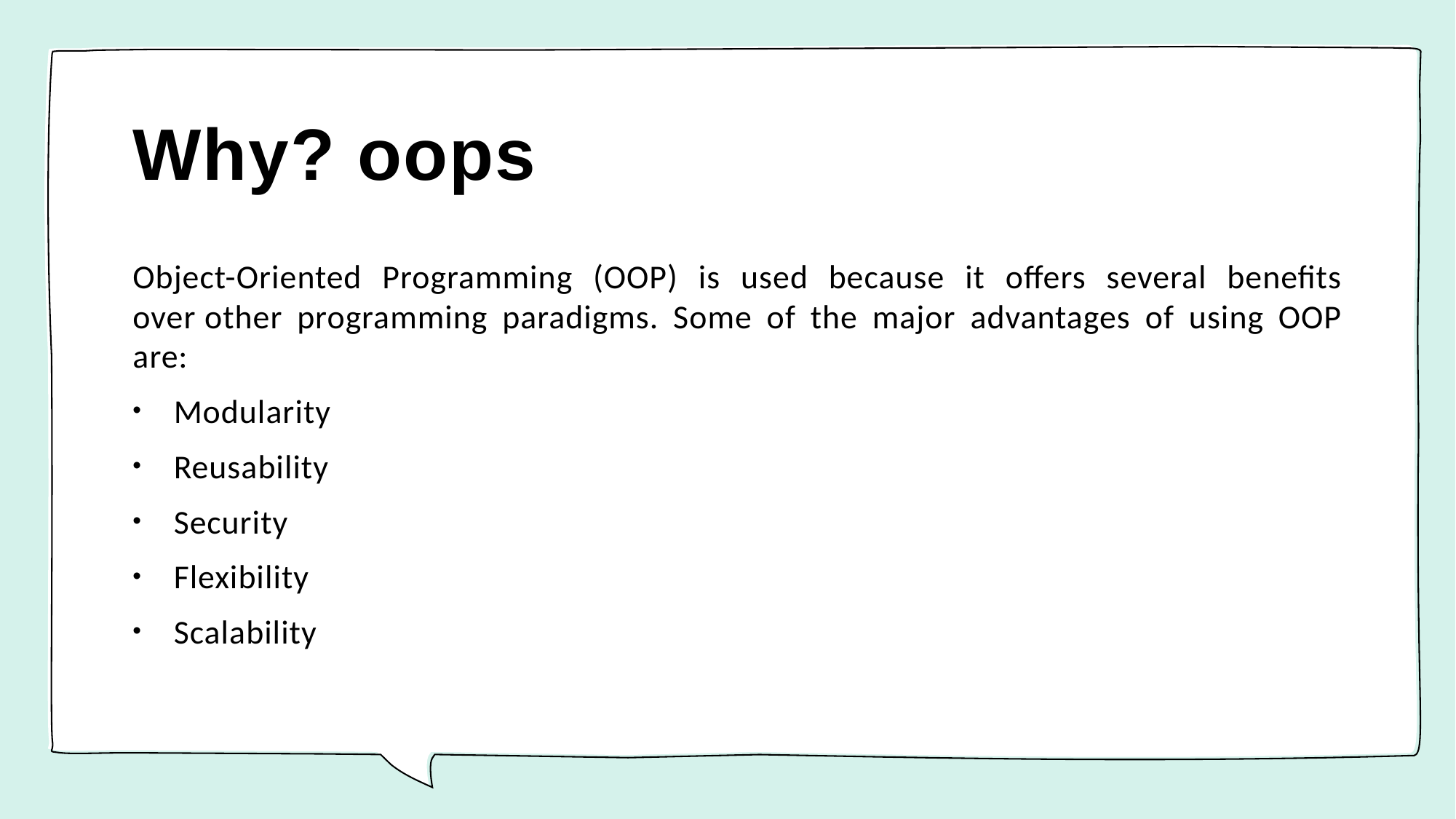

# Why? oops
Object-Oriented Programming (OOP) is used because it offers several benefits over other programming paradigms. Some of the major advantages of using OOP are:
Modularity
Reusability
Security
Flexibility
Scalability